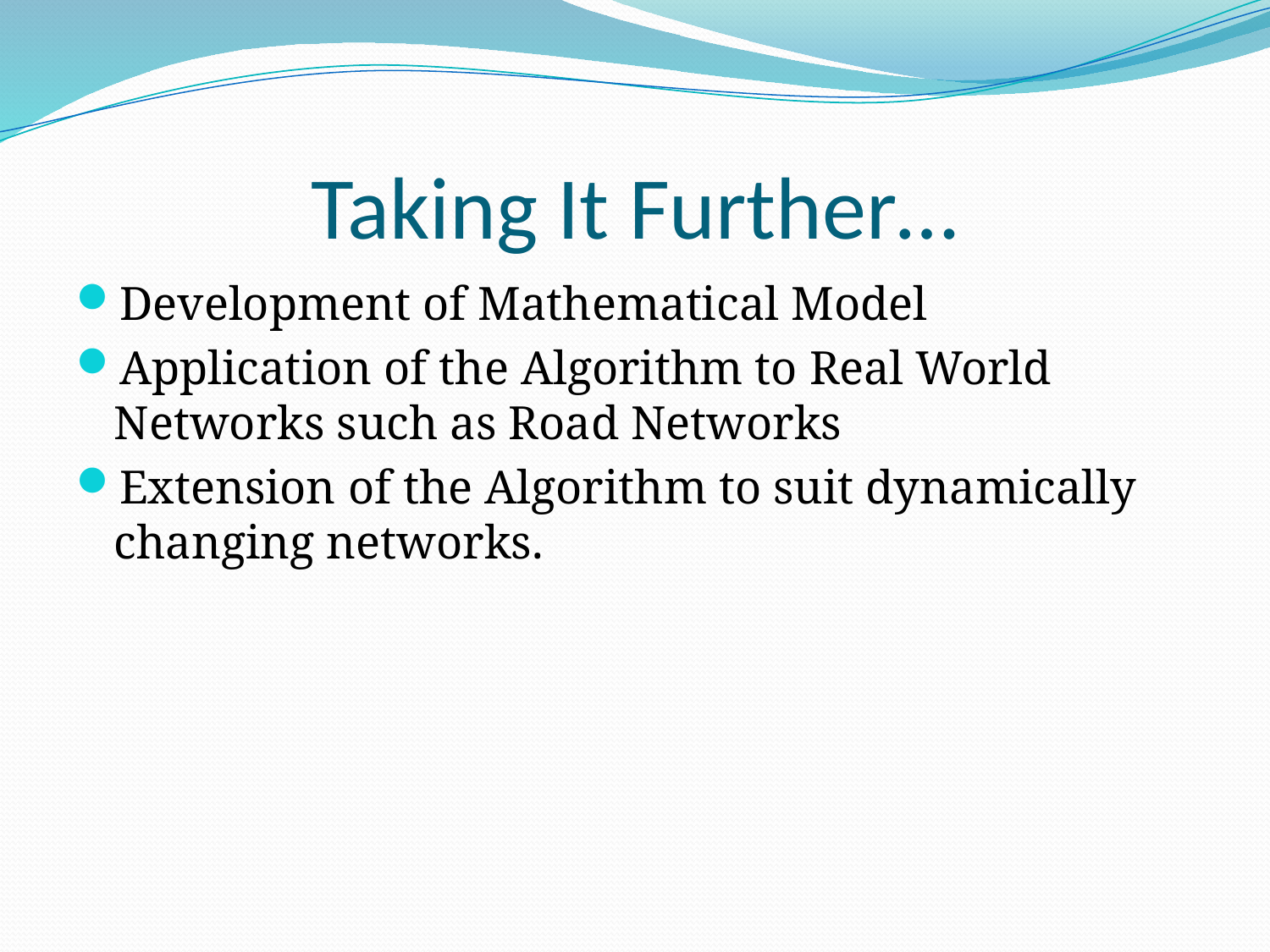

# Taking It Further…
Development of Mathematical Model
Application of the Algorithm to Real World Networks such as Road Networks
Extension of the Algorithm to suit dynamically changing networks.